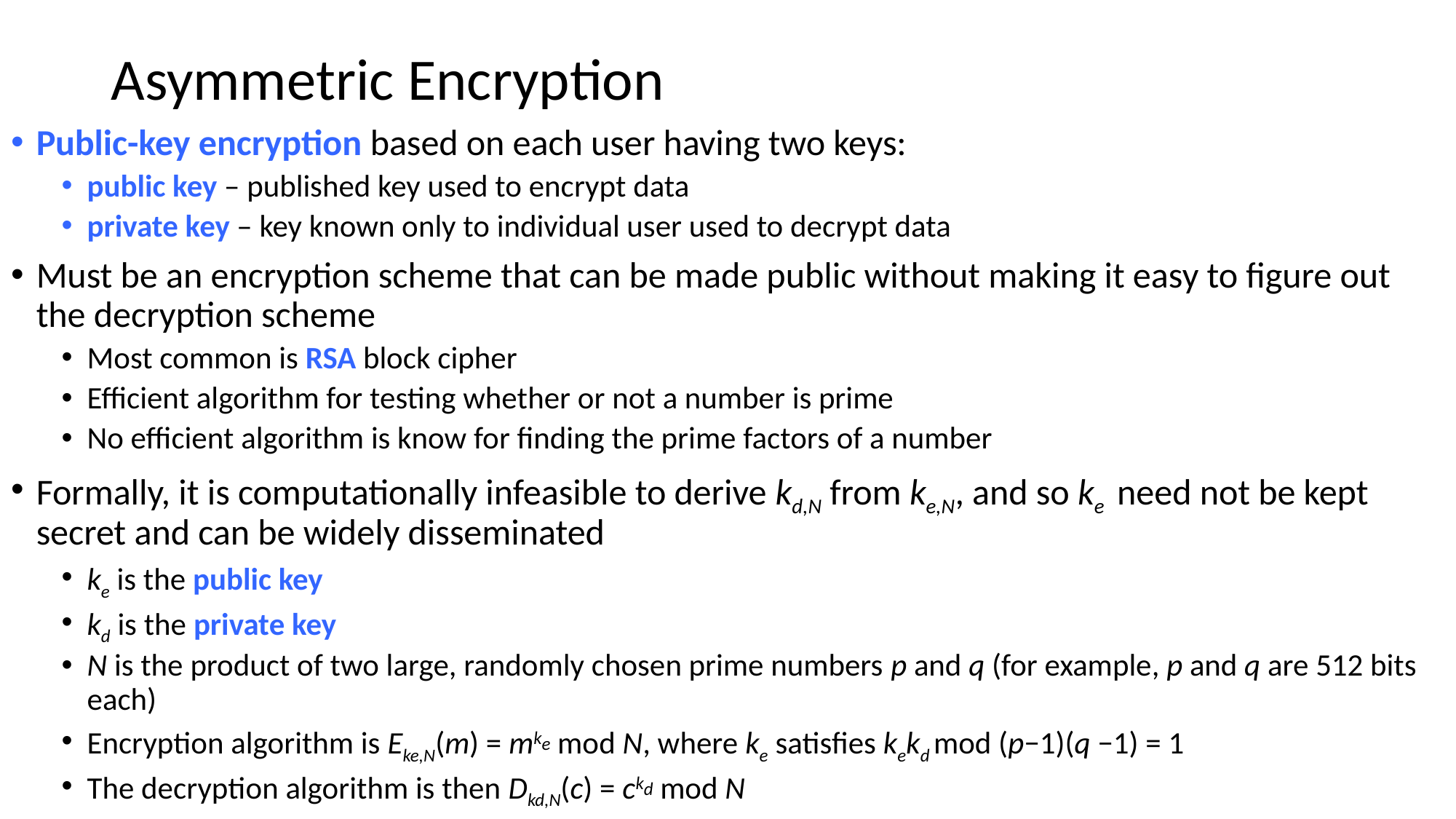

# Asymmetric Encryption
Public-key encryption based on each user having two keys:
public key – published key used to encrypt data
private key – key known only to individual user used to decrypt data
Must be an encryption scheme that can be made public without making it easy to figure out the decryption scheme
Most common is RSA block cipher
Efficient algorithm for testing whether or not a number is prime
No efficient algorithm is know for finding the prime factors of a number
Formally, it is computationally infeasible to derive kd,N from ke,N, and so ke  need not be kept secret and can be widely disseminated
ke is the public key
kd is the private key
N is the product of two large, randomly chosen prime numbers p and q (for example, p and q are 512 bits each)
Encryption algorithm is Eke,N(m) = mke mod N, where ke satisfies kekd mod (p−1)(q −1) = 1
The decryption algorithm is then Dkd,N(c) = ckd mod N